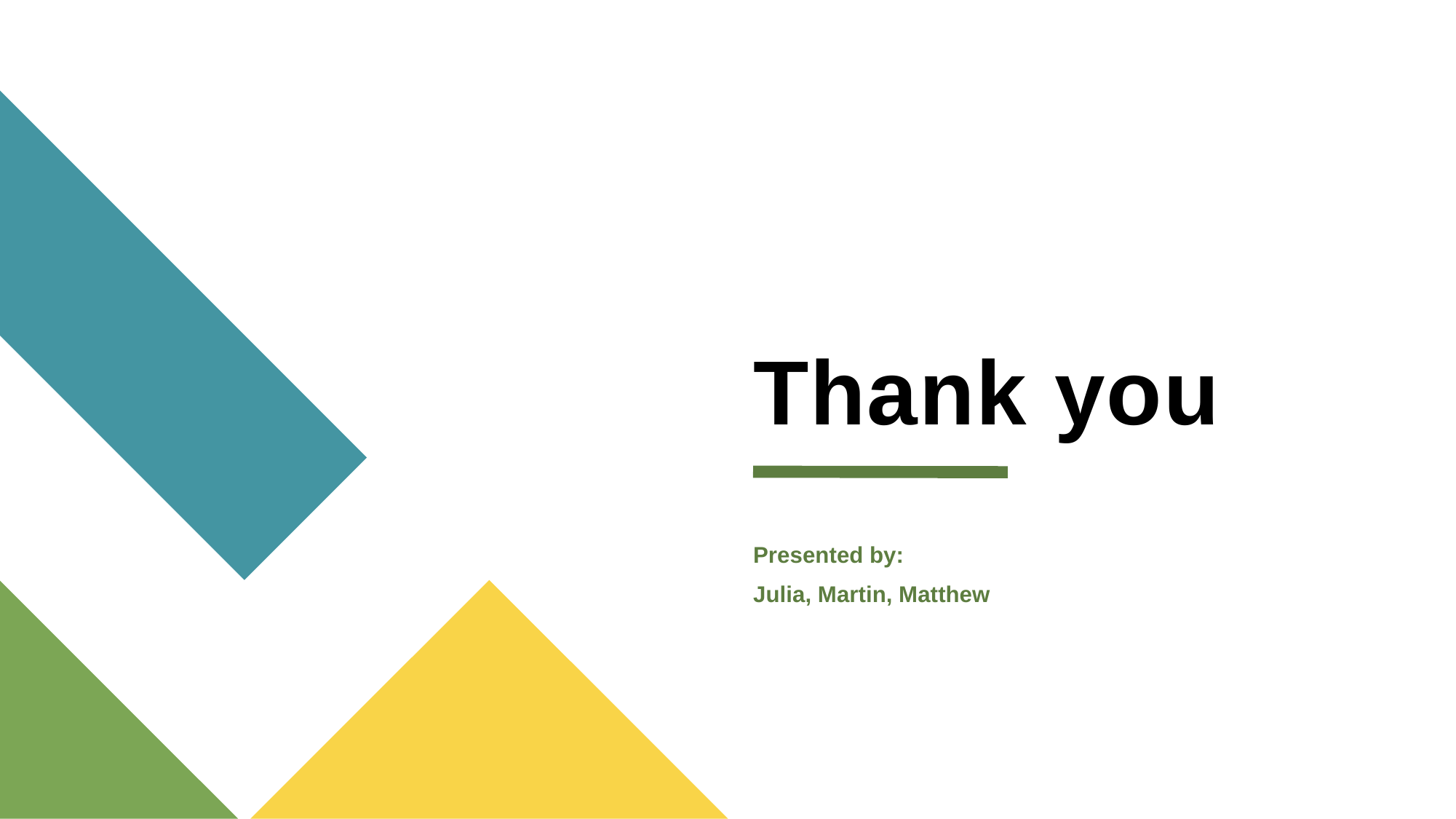

# Thank you
Presented by:
Julia, Martin, Matthew